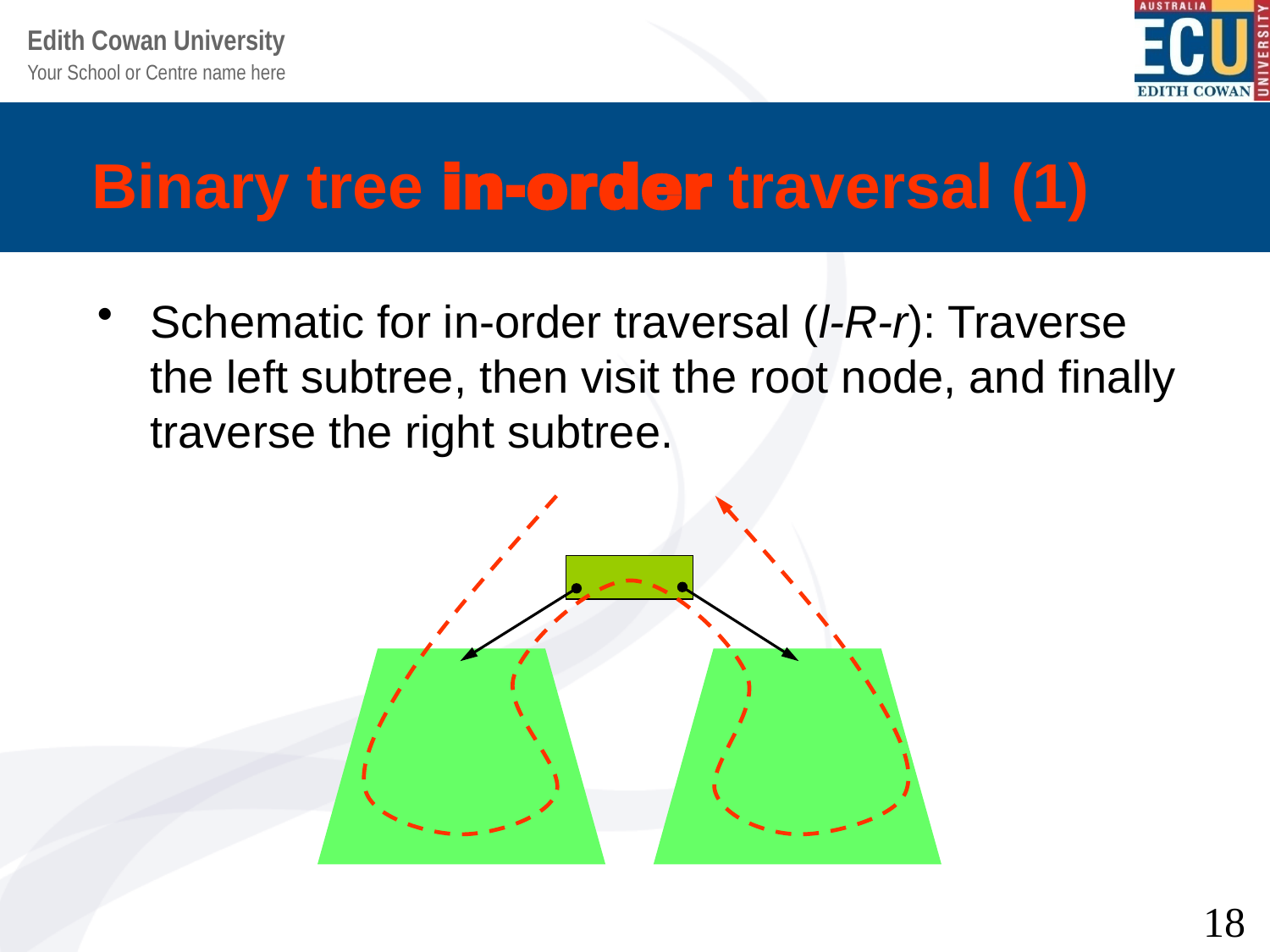

# Binary tree in-order traversal (1)
Schematic for in-order traversal (l-R-r): Traverse the left subtree, then visit the root node, and finally traverse the right subtree.

18